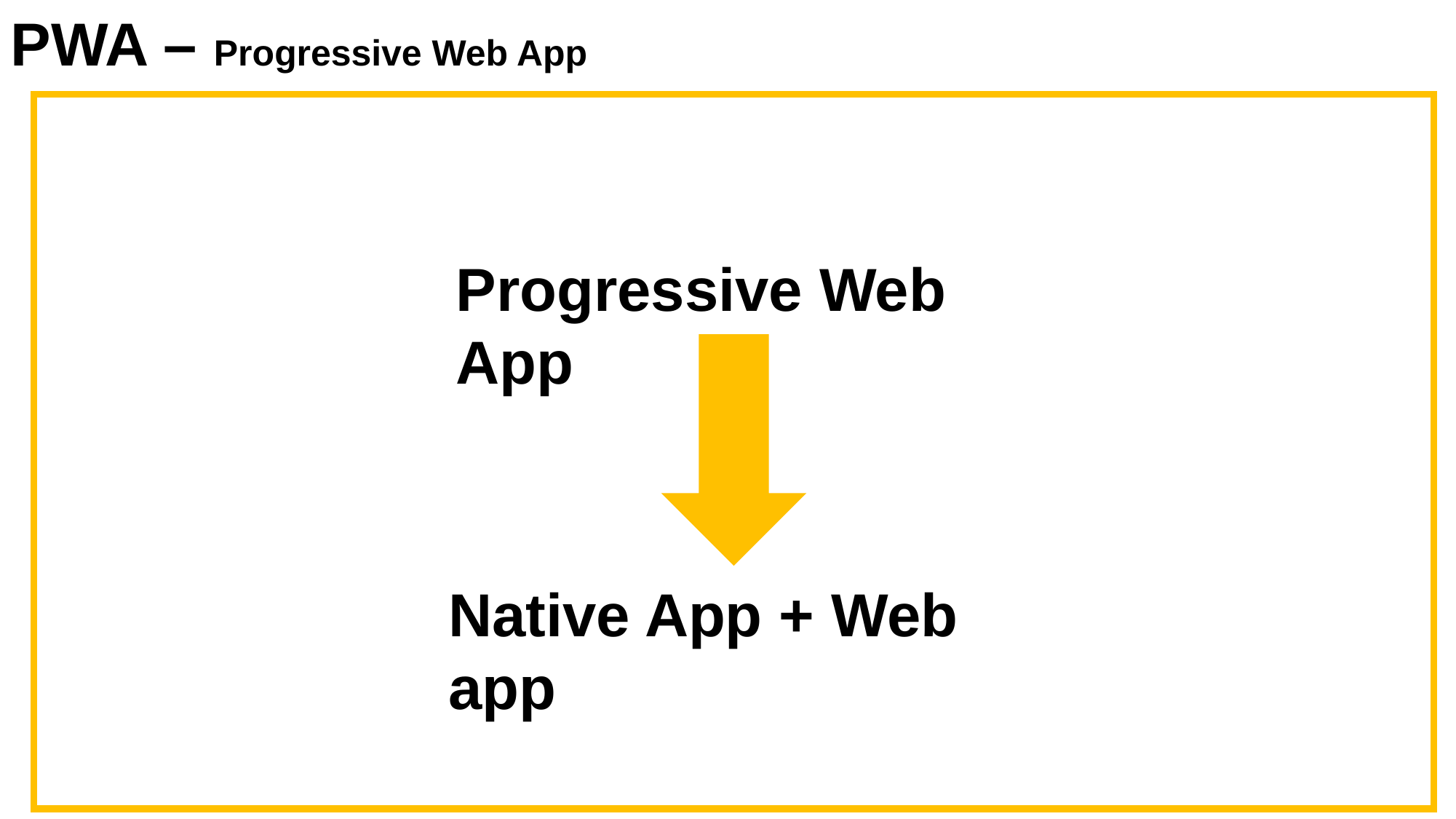

PWA – Progressive Web App

Progressive Web App

Native App + Web app